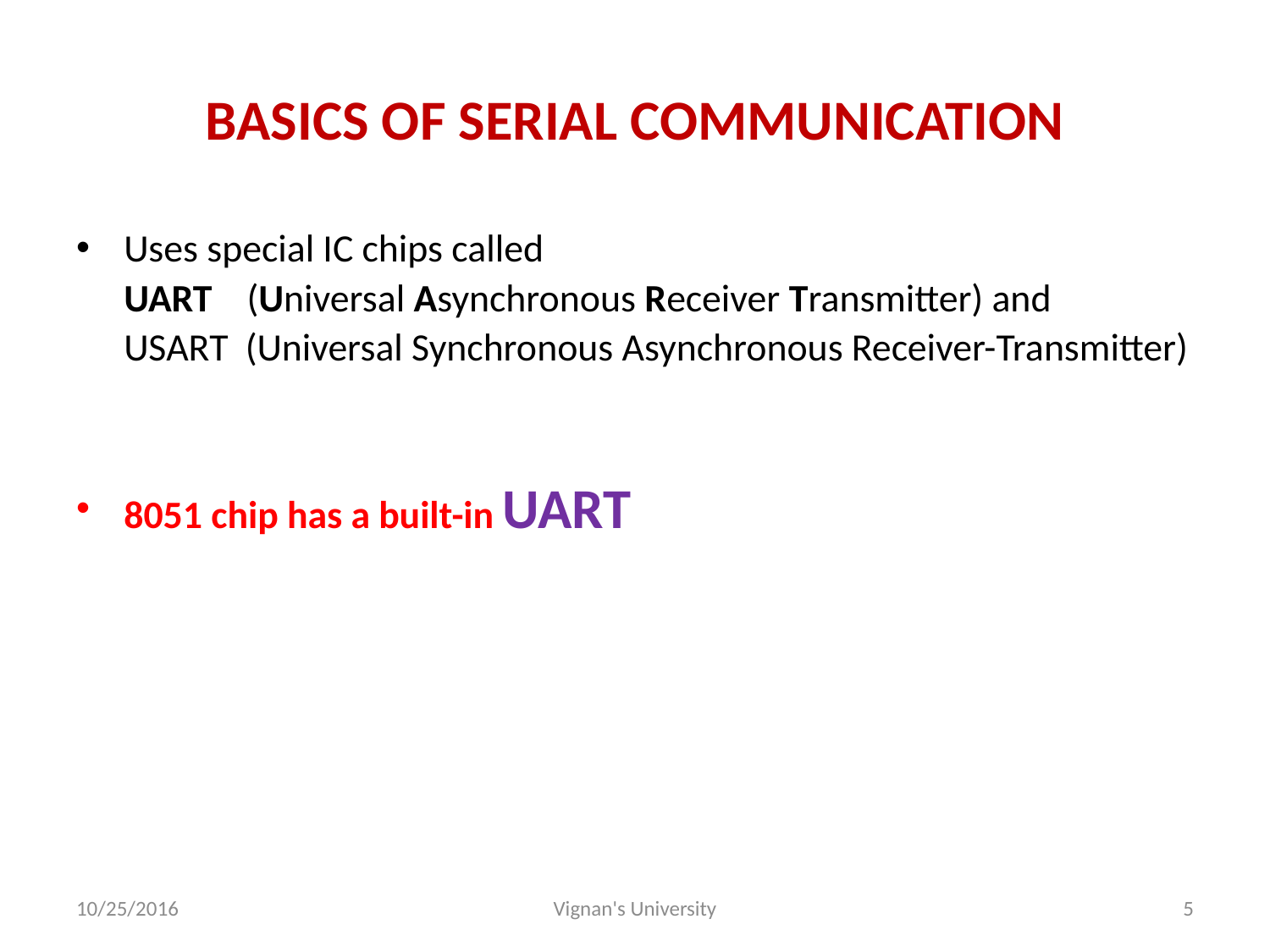

# BASICS OF SERIAL COMMUNICATION
Uses special IC chips called
	UART    (Universal Asynchronous Receiver Transmitter) and
	USART  (Universal Synchronous Asynchronous Receiver-Transmitter)

8051 chip has a built-in UART
10/25/2016
Vignan's University
5